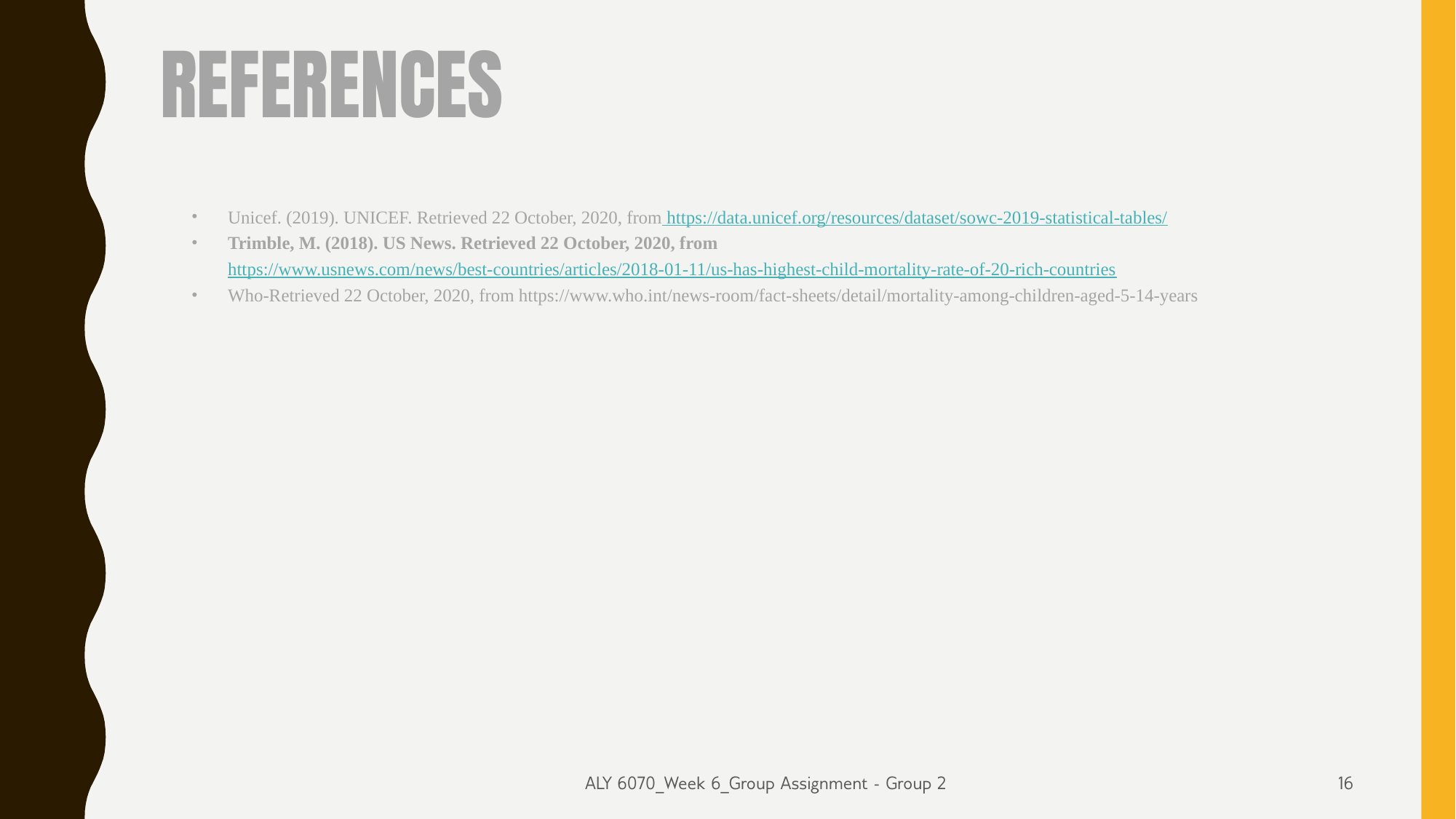

# REFERENCES

Unicef. (2019). UNICEF. Retrieved 22 October, 2020, from https://data.unicef.org/resources/dataset/sowc-2019-statistical-tables/
Trimble, M. (2018). US News. Retrieved 22 October, 2020, from https://www.usnews.com/news/best-countries/articles/2018-01-11/us-has-highest-child-mortality-rate-of-20-rich-countries
Who-Retrieved 22 October, 2020, from https://www.who.int/news-room/fact-sheets/detail/mortality-among-children-aged-5-14-years

ALY 6070_Week 6_Group Assignment - Group 2
16